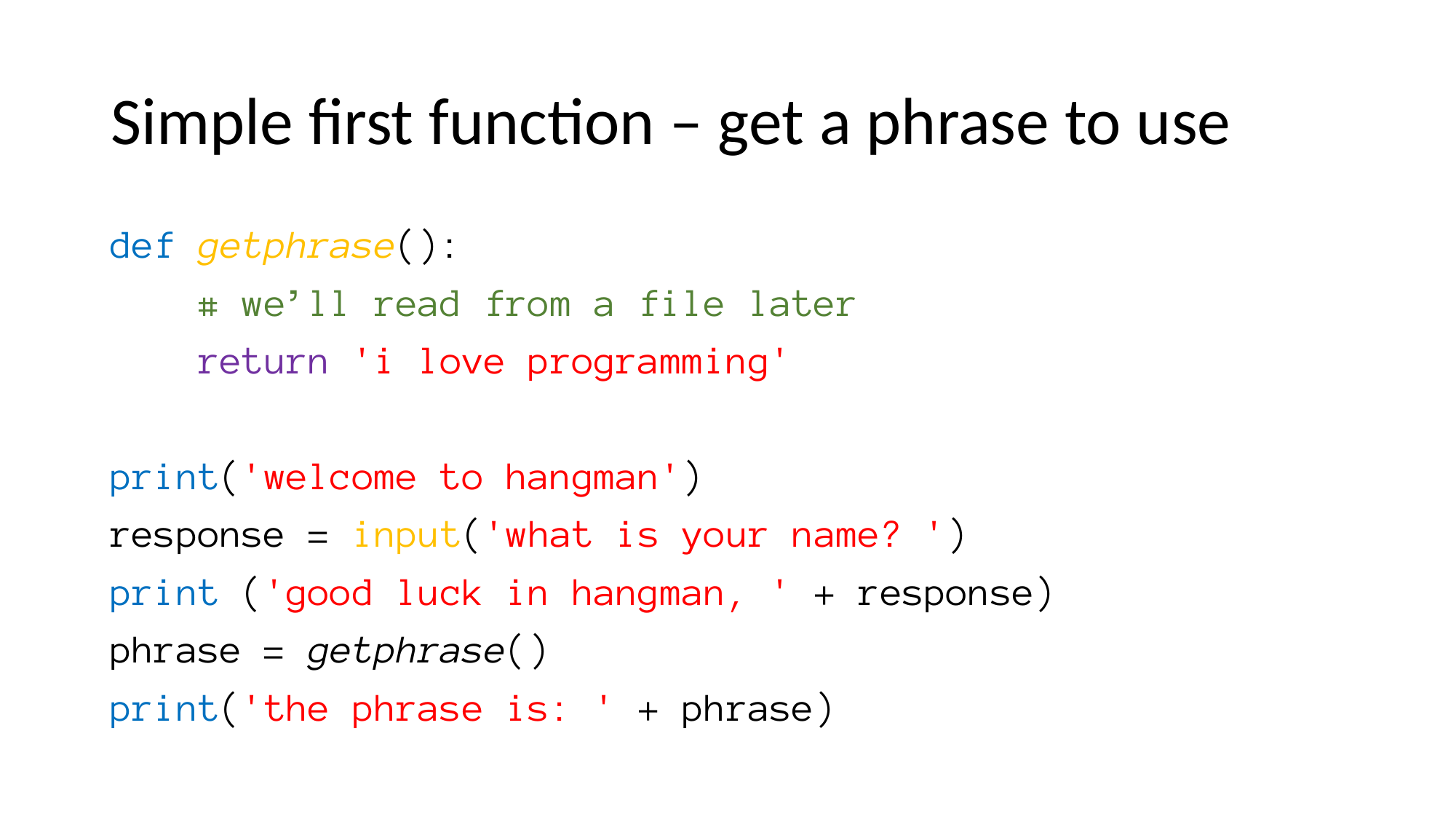

# Simple first function – get a phrase to use
def getphrase():
    # we’ll read from a file later
    return 'i love programming'

print('welcome to hangman')
response = input('what is your name? ')
print ('good luck in hangman, ' + response)
phrase = getphrase()
print('the phrase is: ' + phrase)